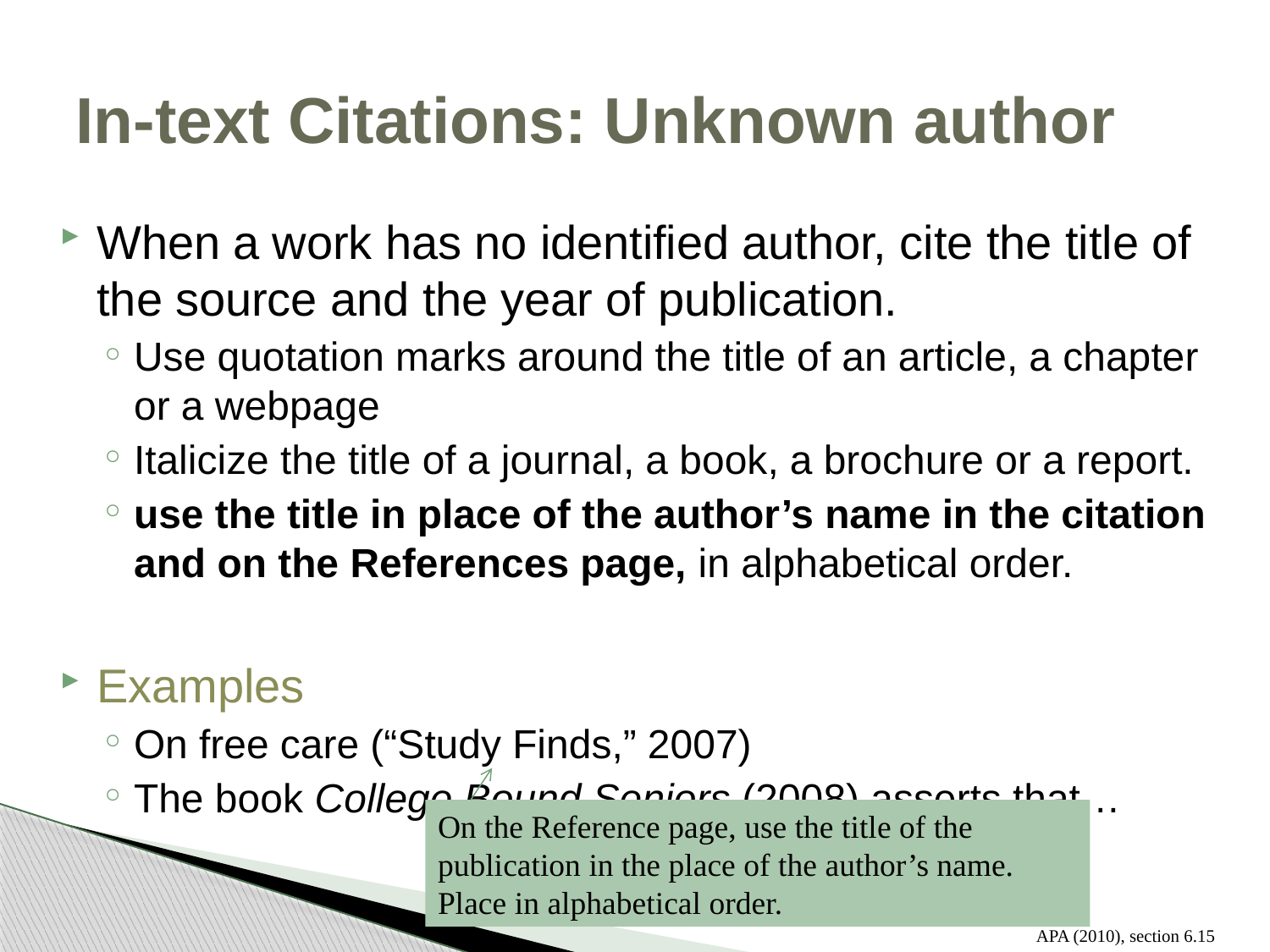

# In-text Citations: Unknown author
When a work has no identified author, cite the title of the source and the year of publication.
Use quotation marks around the title of an article, a chapter or a webpage
Italicize the title of a journal, a book, a brochure or a report.
use the title in place of the author’s name in the citation and on the References page, in alphabetical order.

Examples
On free care (“Study Finds,” 2007)
The book College Bound Seniors (2008) asserts that…

On the Reference page, use the title of the publication in the place of the author’s name. Place in alphabetical order.
APA (2010), section 6.15